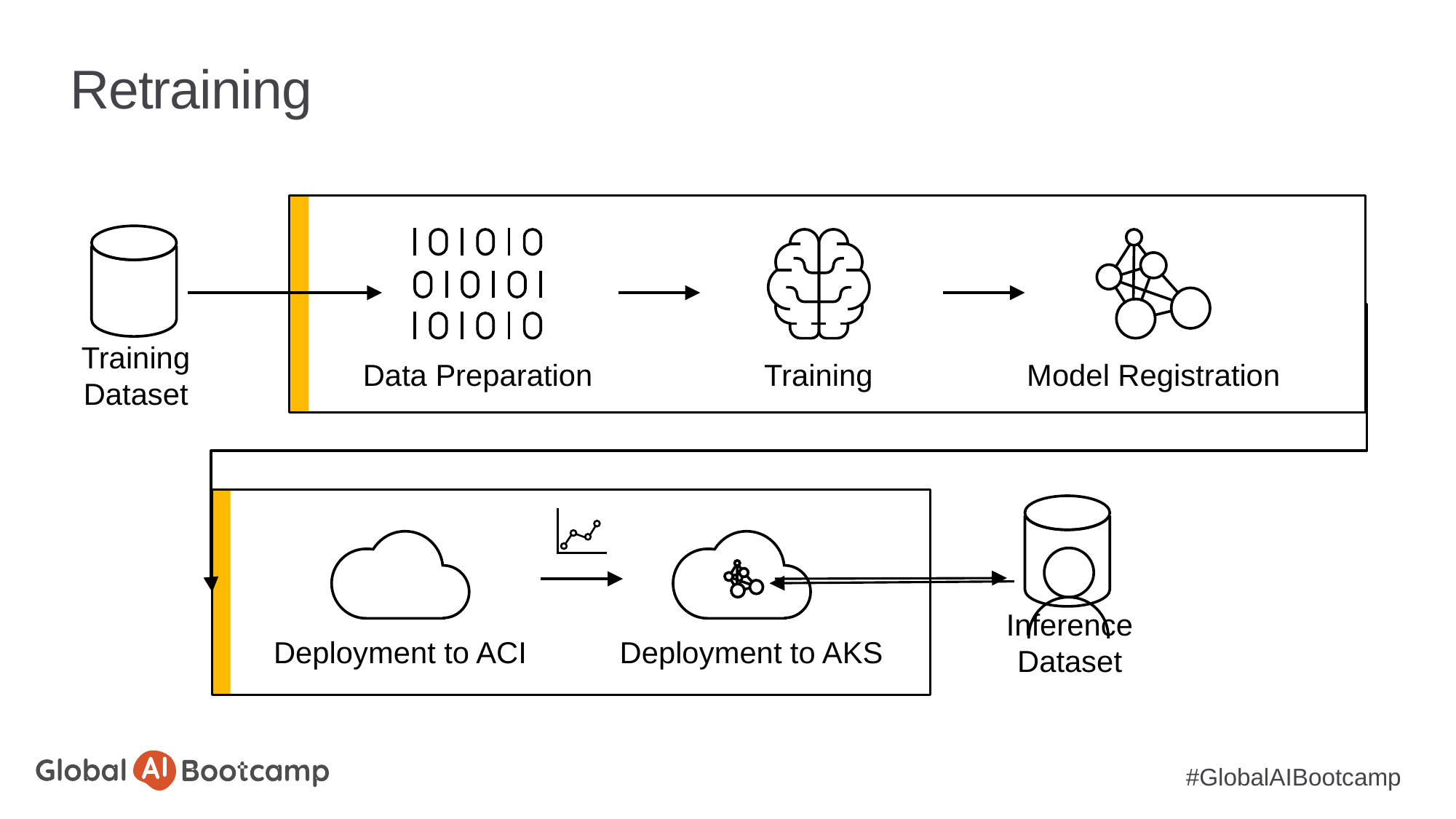

# Retraining

Training
Dataset
Data Preparation
Training
Model Registration

Inference
Dataset
Deployment to ACI
Deployment to AKS